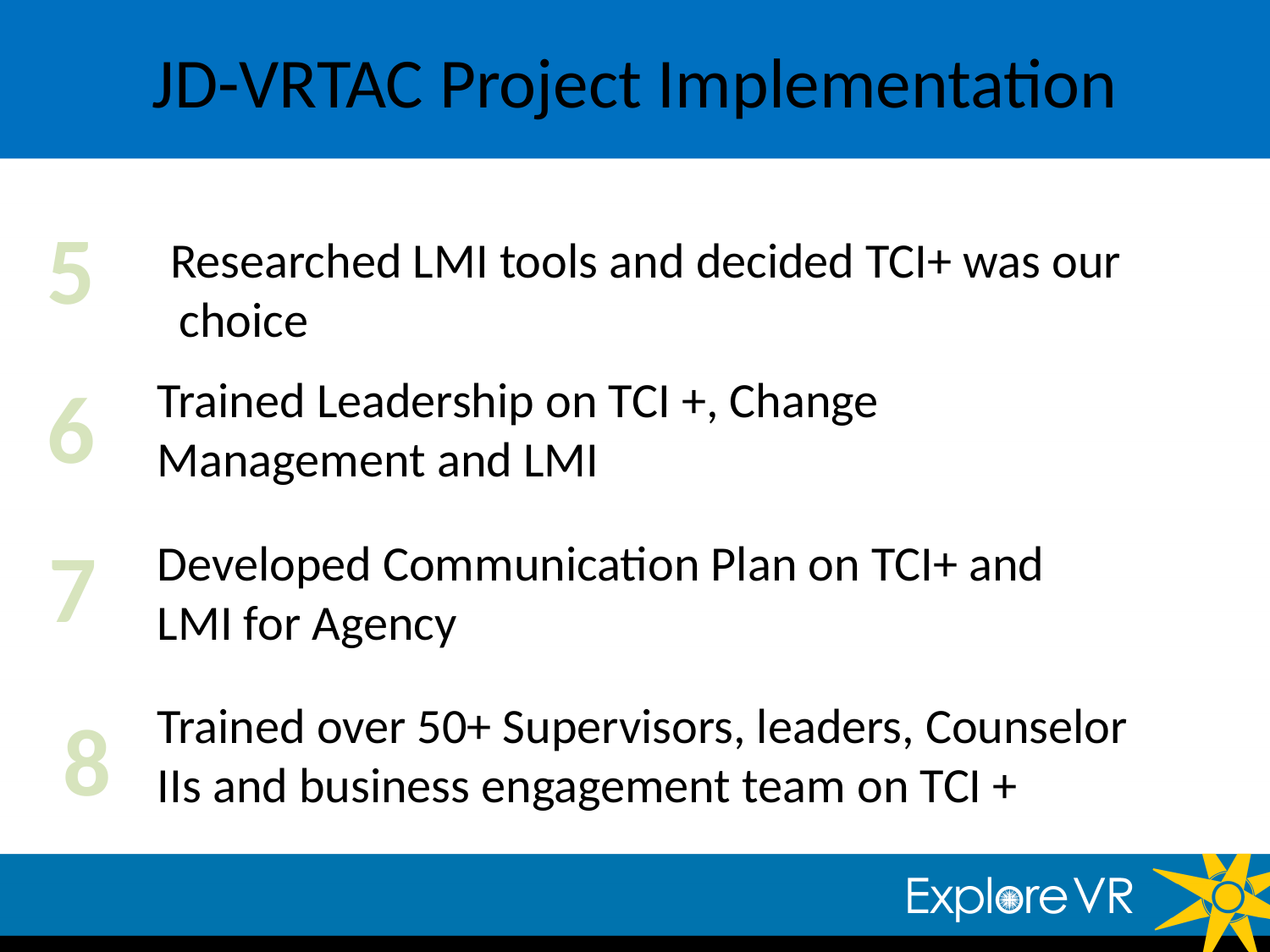

# JD-VRTAC Project Implementation
5
Researched LMI tools and decided TCI+ was our choice

6
Trained Leadership on TCI +, Change Management and LMI
7
Developed Communication Plan on TCI+ and LMI for Agency
Trained over 50+ Supervisors, leaders, Counselor IIs and business engagement team on TCI +
8